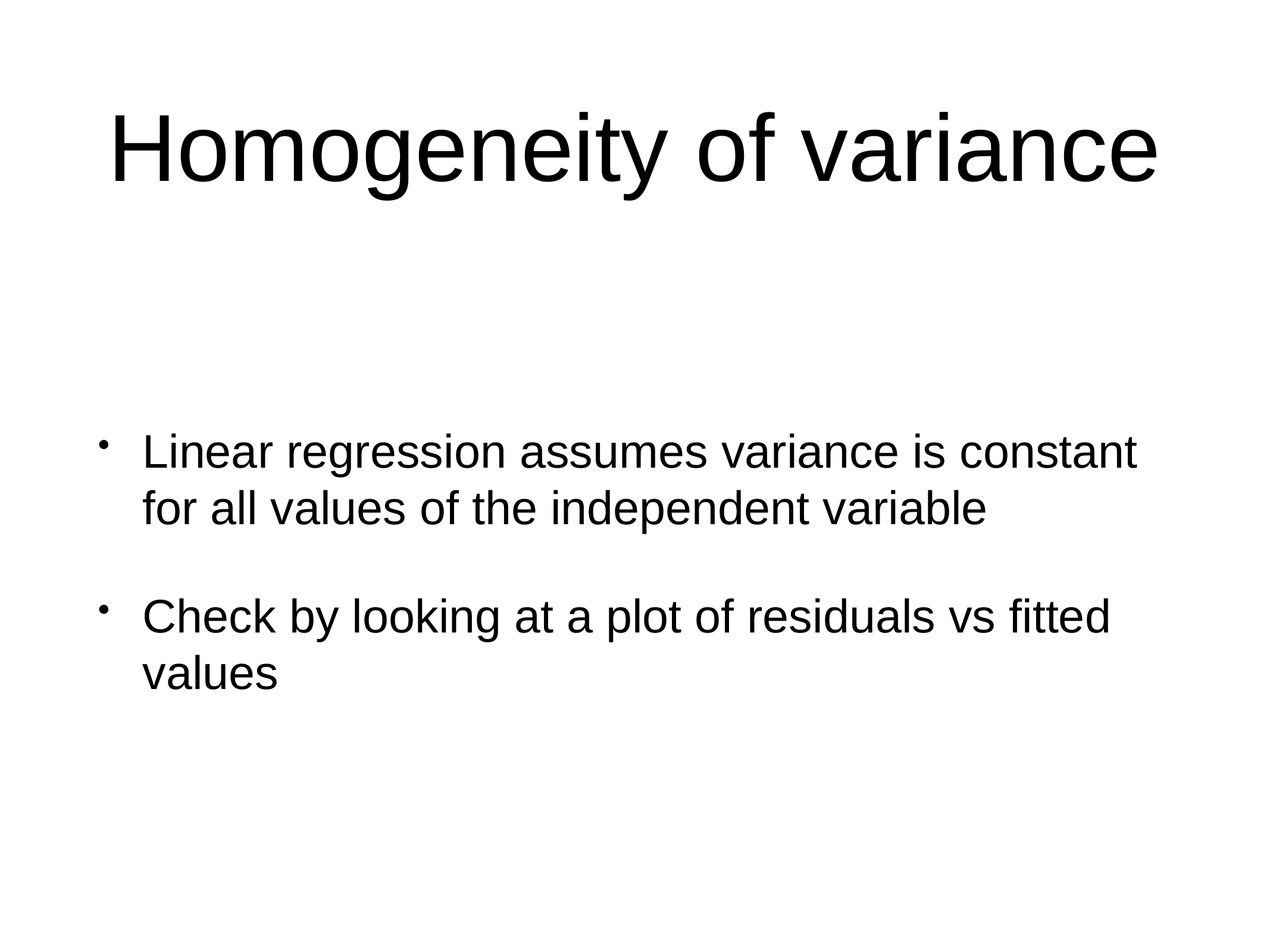

# Homogeneity of variance
Linear regression assumes variance is constant for all values of the independent variable
Check by looking at a plot of residuals vs fitted values